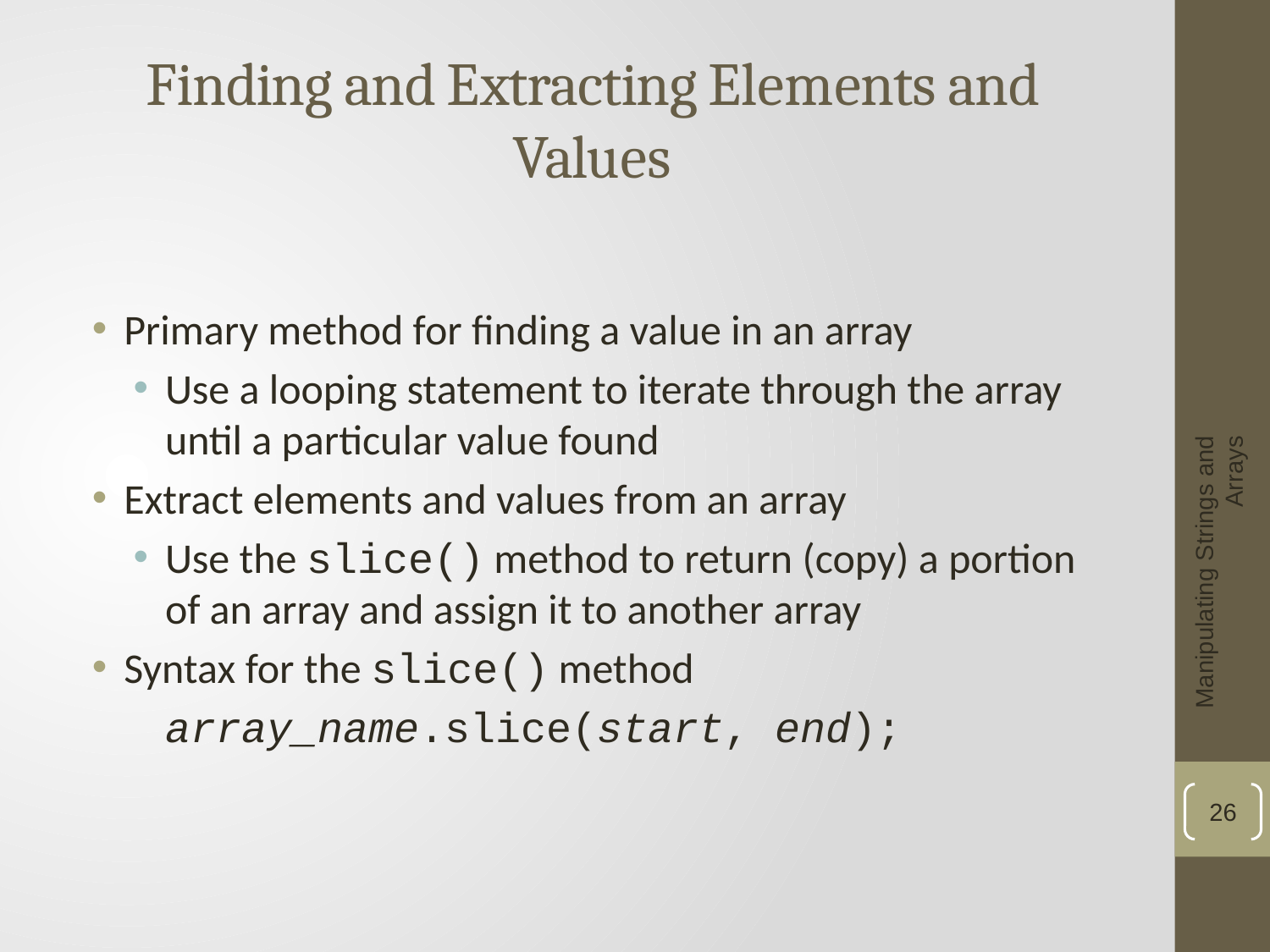

# Finding and Extracting Elements and Values
Primary method for finding a value in an array
Use a looping statement to iterate through the array until a particular value found
Extract elements and values from an array
Use the slice() method to return (copy) a portion of an array and assign it to another array
Syntax for the slice() method
	array_name.slice(start, end);
Manipulating Strings and Arrays
26